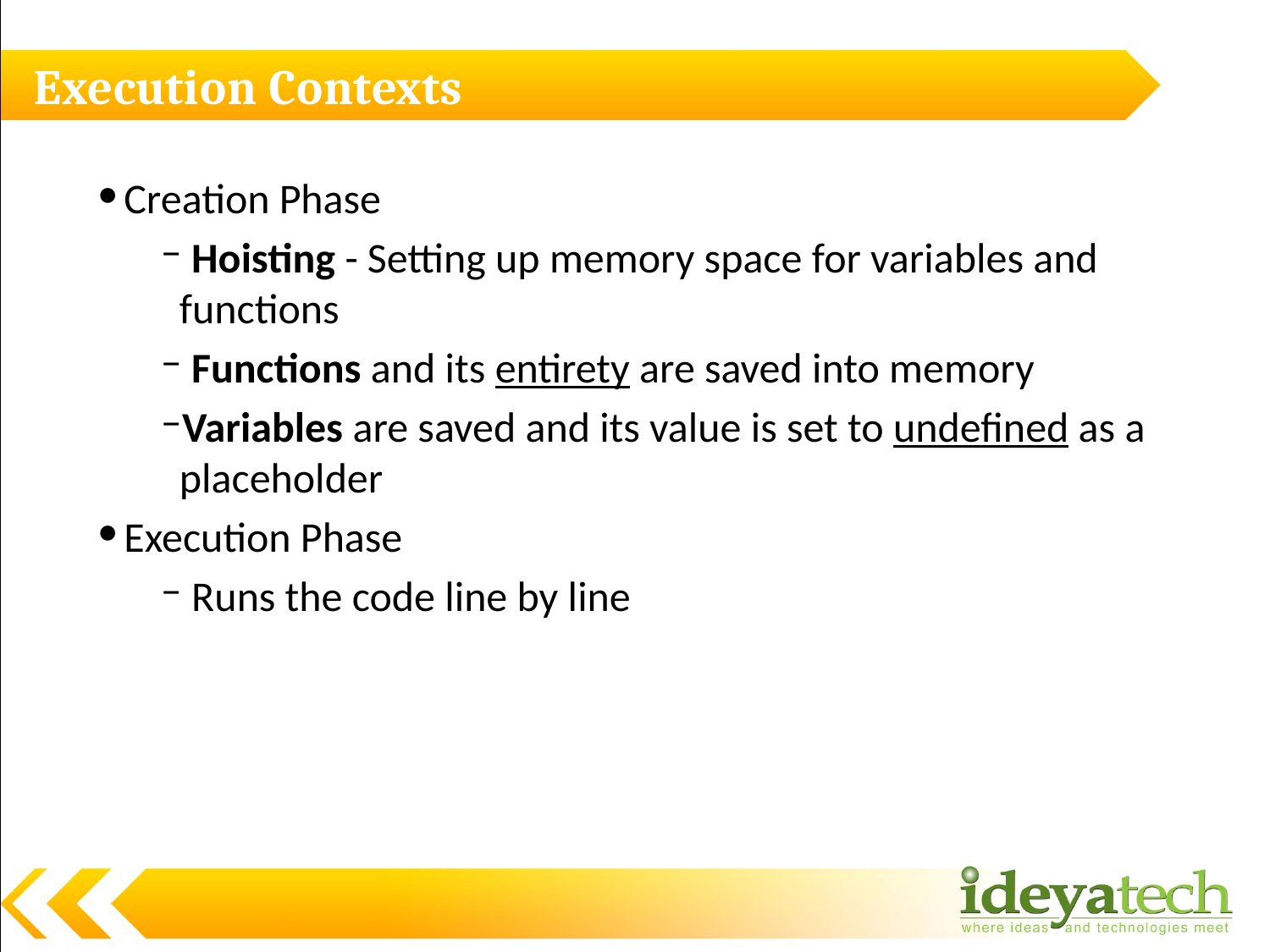

# Execution Contexts
Creation Phase
 Hoisting - Setting up memory space for variables and functions
 Functions and its entirety are saved into memory
Variables are saved and its value is set to undefined as a placeholder
Execution Phase
 Runs the code line by line